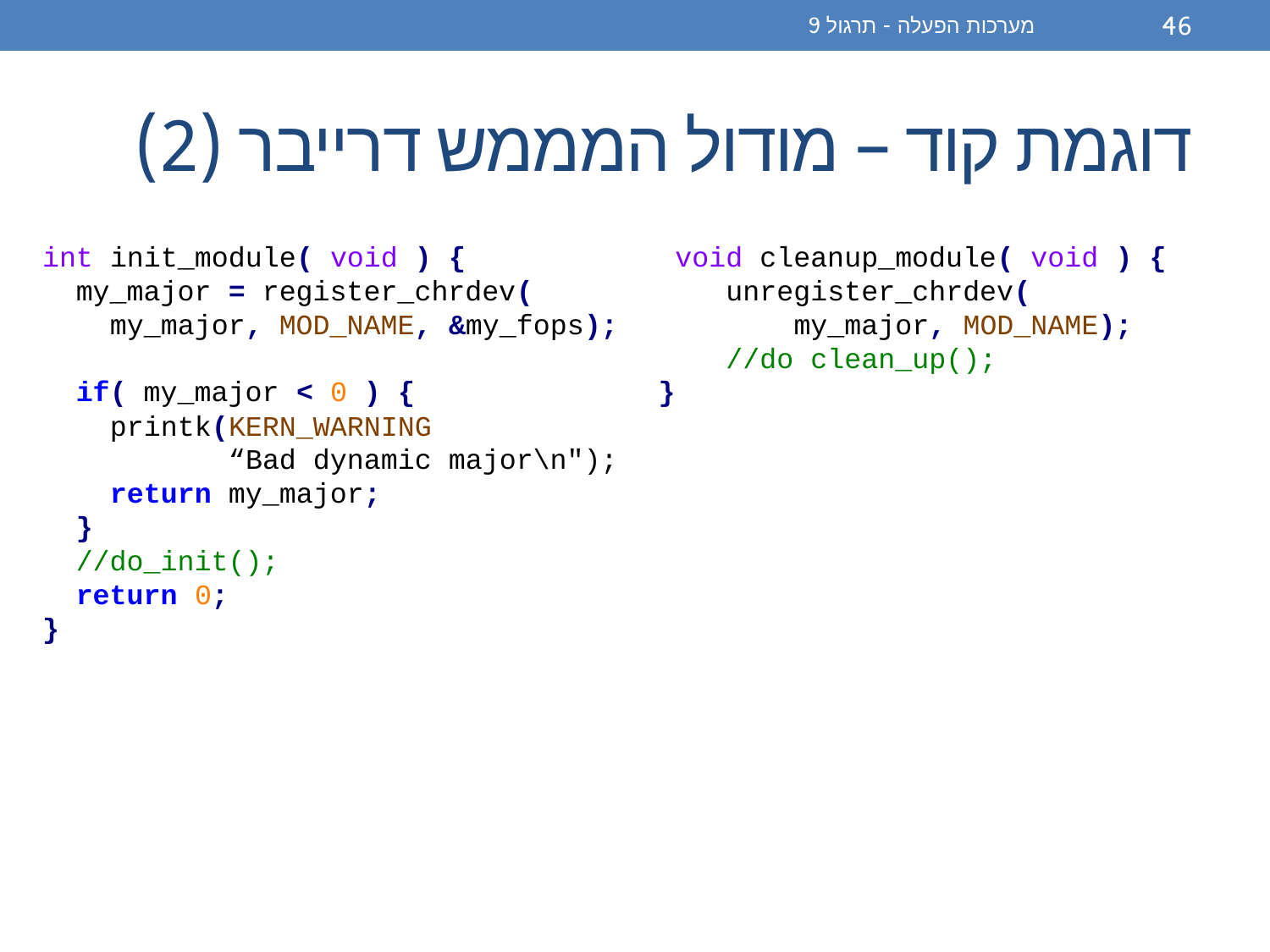

מערכות הפעלה - תרגול 9
46
# דוגמת קוד – מודול המממש דרייבר (2)
int init_module( void ) {
  my_major = register_chrdev(
    my_major, MOD_NAME, &my_fops);

  if( my_major < 0 ) {
    printk(KERN_WARNING
           “Bad dynamic major\n");
    return my_major;
  }
  //do_init();
  return 0;
}

 void cleanup_module( void ) {
    unregister_chrdev(
        my_major, MOD_NAME);
    //do clean_up();
}